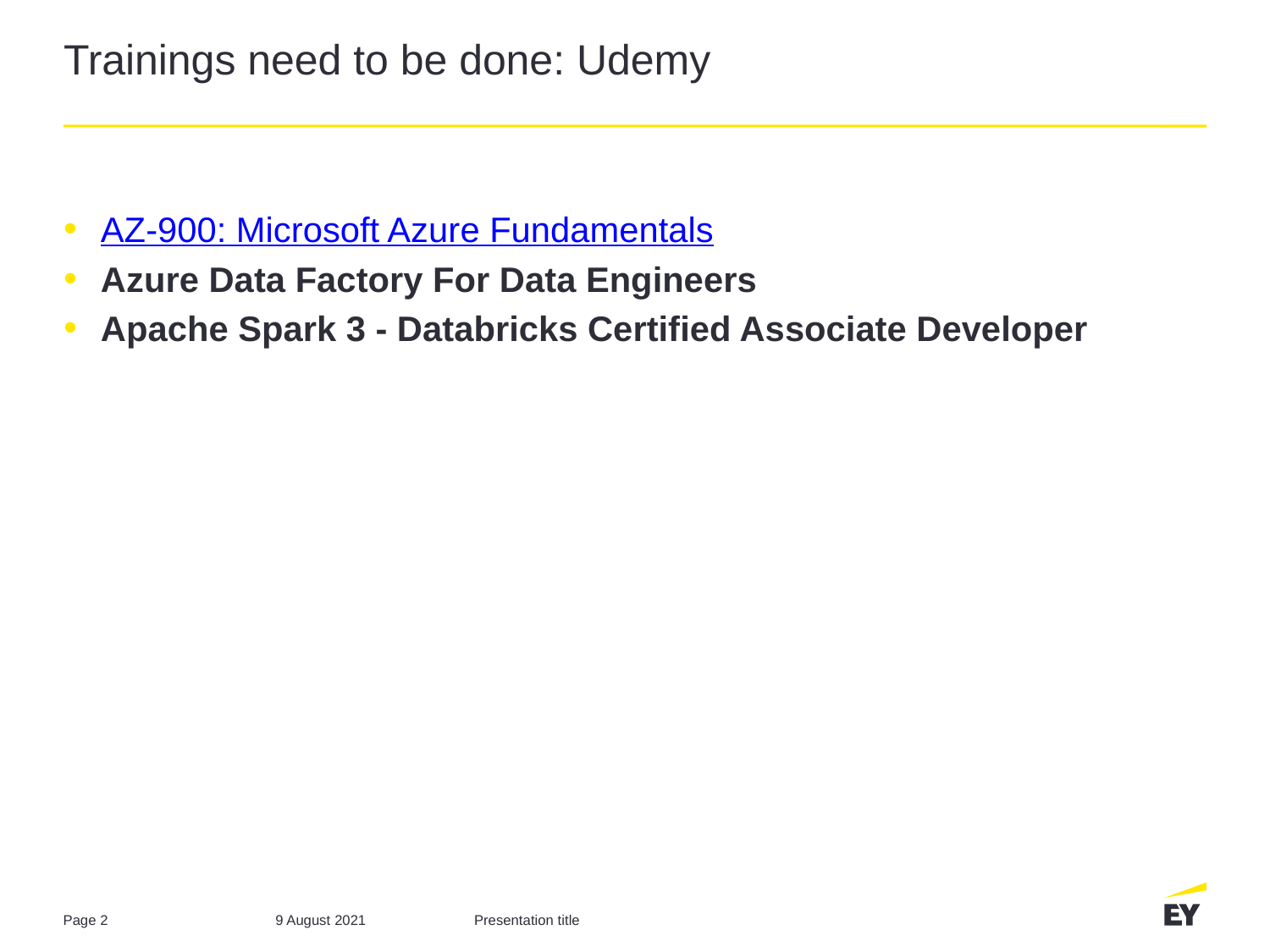

# Trainings need to be done: Udemy

AZ-900: Microsoft Azure Fundamentals
Azure Data Factory For Data Engineers
Apache Spark 3 - Databricks Certified Associate Developer